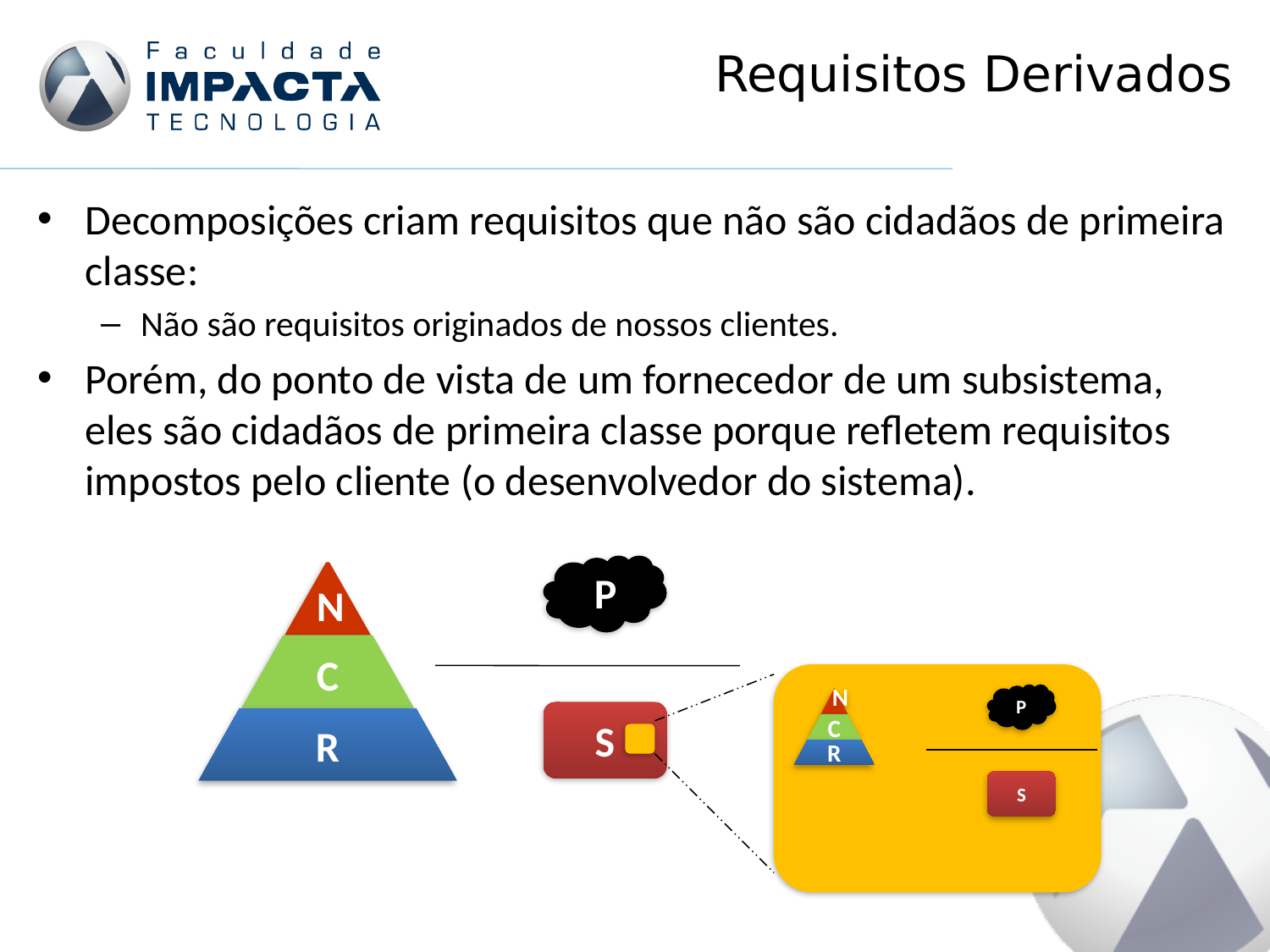

# Requisitos Derivados
Decomposições criam requisitos que não são cidadãos de primeira classe:
Não são requisitos originados de nossos clientes.
Porém, do ponto de vista de um fornecedor de um subsistema, eles são cidadãos de primeira classe porque refletem requisitos impostos pelo cliente (o desenvolvedor do sistema).

 P
N
C
R
S

 P
N
C
R
S